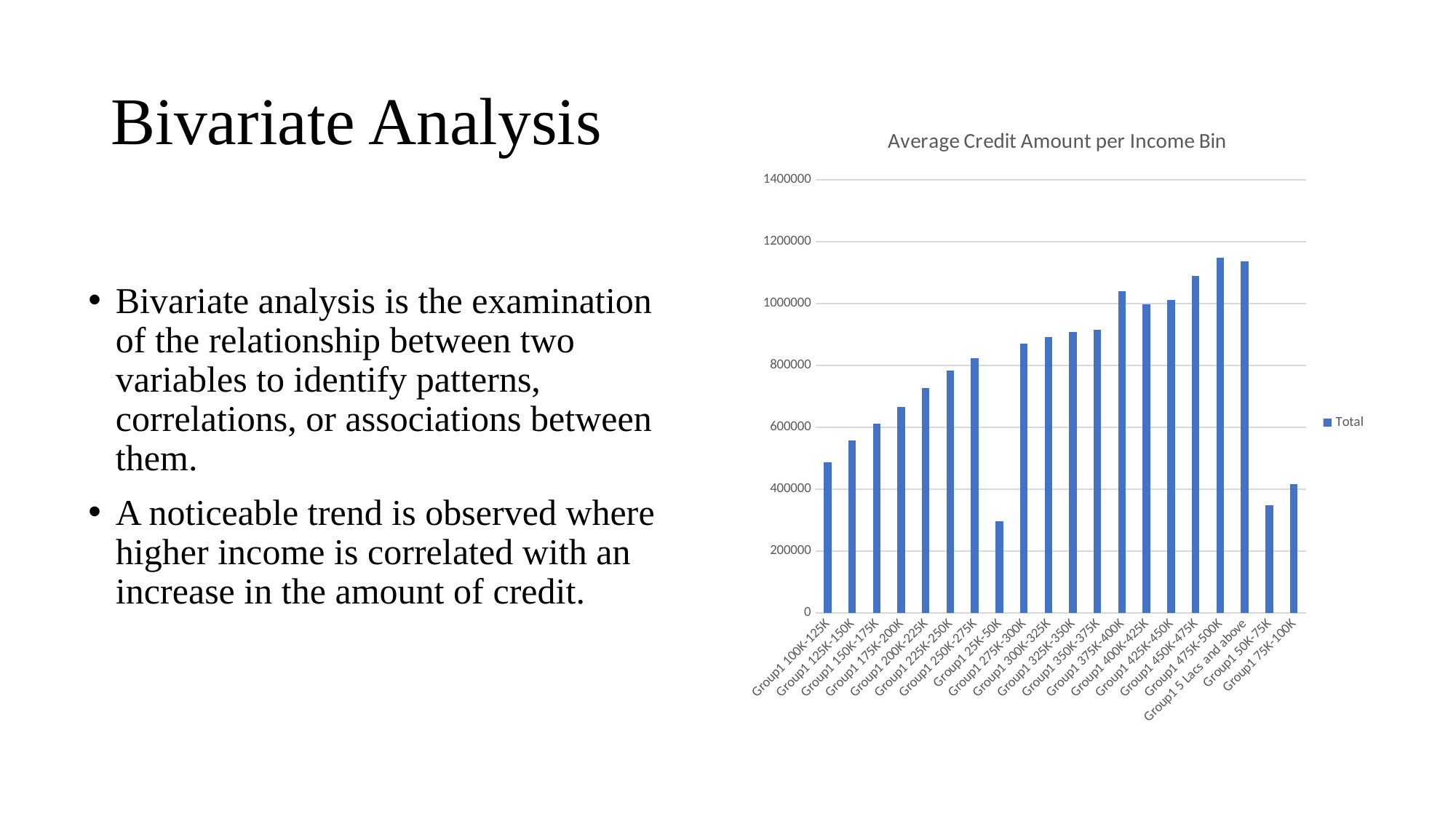

# Bivariate Analysis

### Chart: Average Credit Amount per Income Bin

| Category |  |
|---|---|
| Group1 100K-125K | 487110.480861244 |
| Group1 125K-150K | 557585.8969078618 |
| Group1 150K-175K | 612264.3403505898 |
| Group1 175K-200K | 666154.1554054054 |
| Group1 200K-225K | 726765.6691922206 |
| Group1 225K-250K | 782939.2937853107 |
| Group1 250K-275K | 823933.9359932088 |
| Group1 25K-50K | 296434.4 |
| Group1 275K-300K | 871465.2823343849 |
| Group1 300K-325K | 892631.226035503 |
| Group1 325K-350K | 907082.278957529 |
| Group1 350K-375K | 915861.3459616986 |
| Group1 375K-400K | 1039970.4078947369 |
| Group1 400K-425K | 998079.6774193548 |
| Group1 425K-450K | 1012484.2899408285 |
| Group1 450K-475K | 1088709.642857143 |
| Group1 475K-500K | 1149337.1020408163 |
| Group1 5 Lacs and above | 1137559.44 |
| Group1 50K-75K | 347529.5720423001 |
| Group1 75K-100K | 416027.68385650223 |
Bivariate analysis is the examination of the relationship between two variables to identify patterns, correlations, or associations between them.
A noticeable trend is observed where higher income is correlated with an increase in the amount of credit.